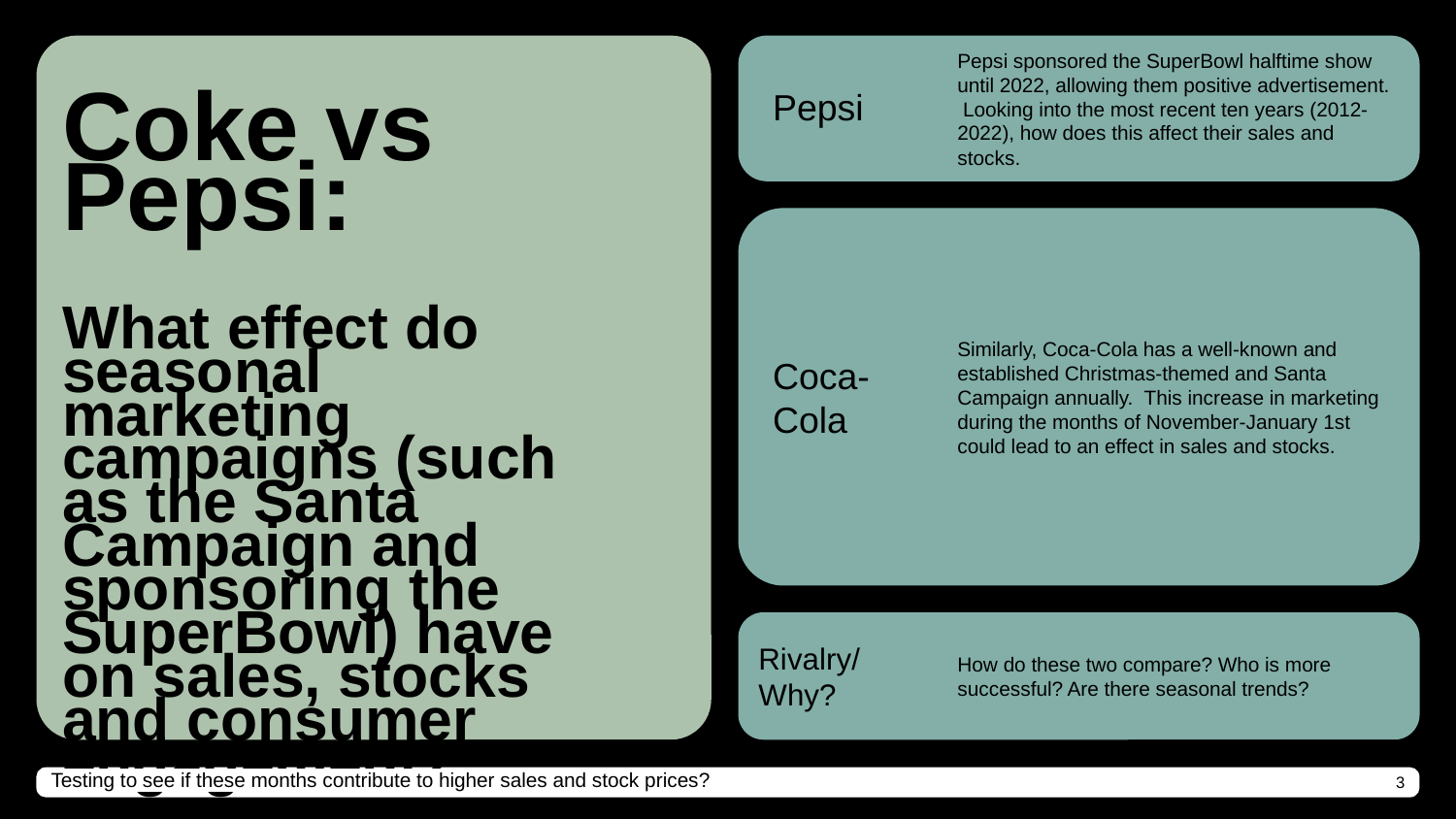

Pepsi
Pepsi sponsored the SuperBowl halftime show until 2022, allowing them positive advertisement.  Looking into the most recent ten years (2012-2022), how does this affect their sales and stocks.
# Coke vs Pepsi:

What effect do seasonal marketing campaigns (such as the Santa Campaign and sponsoring the SuperBowl) have on sales, stocks and consumer engagement?
Similarly, Coca-Cola has a well-known and established Christmas-themed and Santa Campaign annually.  This increase in marketing during the months of November-January 1st could lead to an effect in sales and stocks.
Coca-Cola
Rivalry/Why?
How do these two compare? Who is more successful? Are there seasonal trends?
Testing to see if these months contribute to higher sales and stock prices?